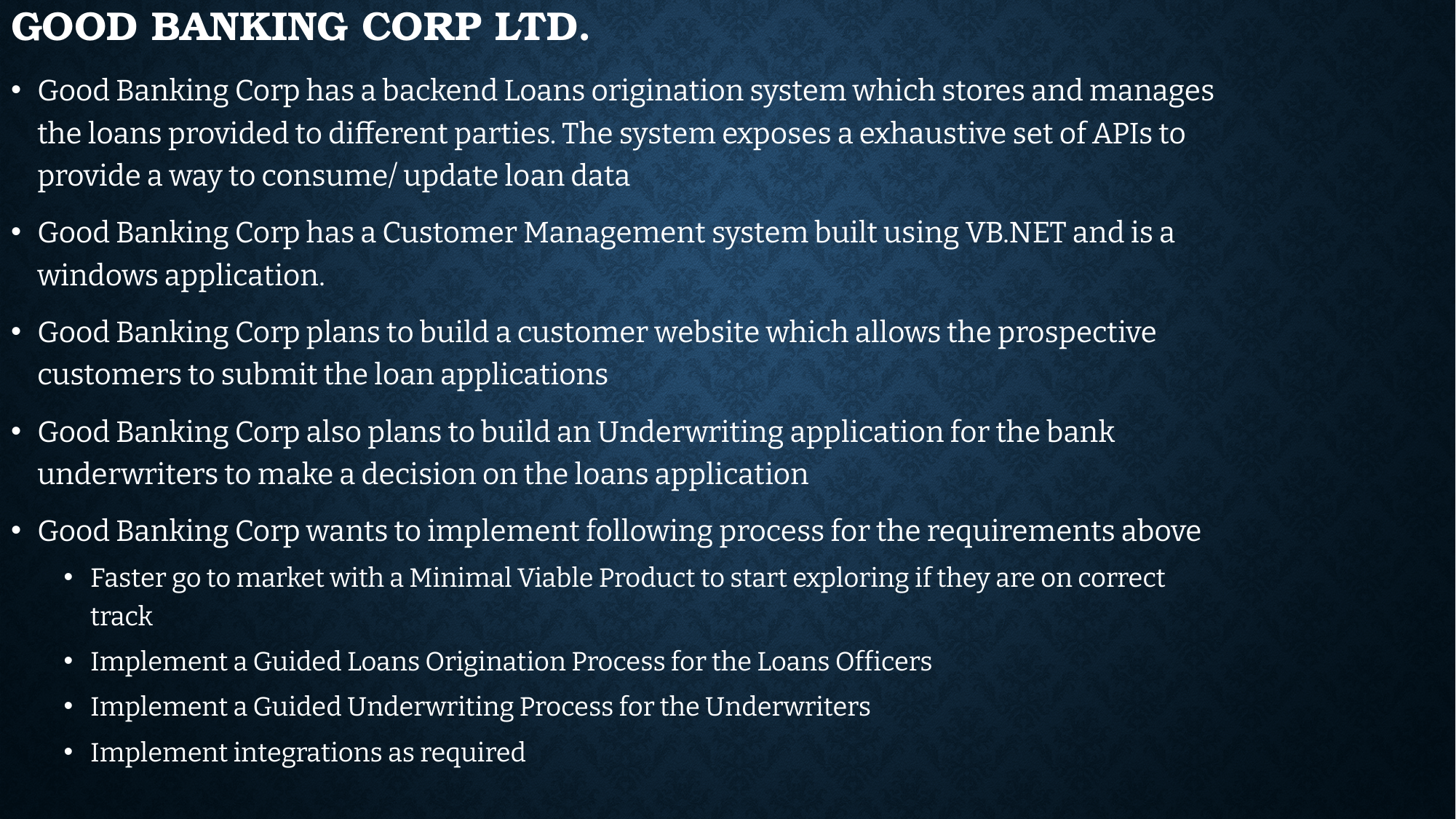

# Good Banking CORP LTD.
Good Banking Corp has a backend Loans origination system which stores and manages the loans provided to different parties. The system exposes a exhaustive set of APIs to provide a way to consume/ update loan data
Good Banking Corp has a Customer Management system built using VB.NET and is a windows application.
Good Banking Corp plans to build a customer website which allows the prospective customers to submit the loan applications
Good Banking Corp also plans to build an Underwriting application for the bank underwriters to make a decision on the loans application
Good Banking Corp wants to implement following process for the requirements above
Faster go to market with a Minimal Viable Product to start exploring if they are on correct track
Implement a Guided Loans Origination Process for the Loans Officers
Implement a Guided Underwriting Process for the Underwriters
Implement integrations as required